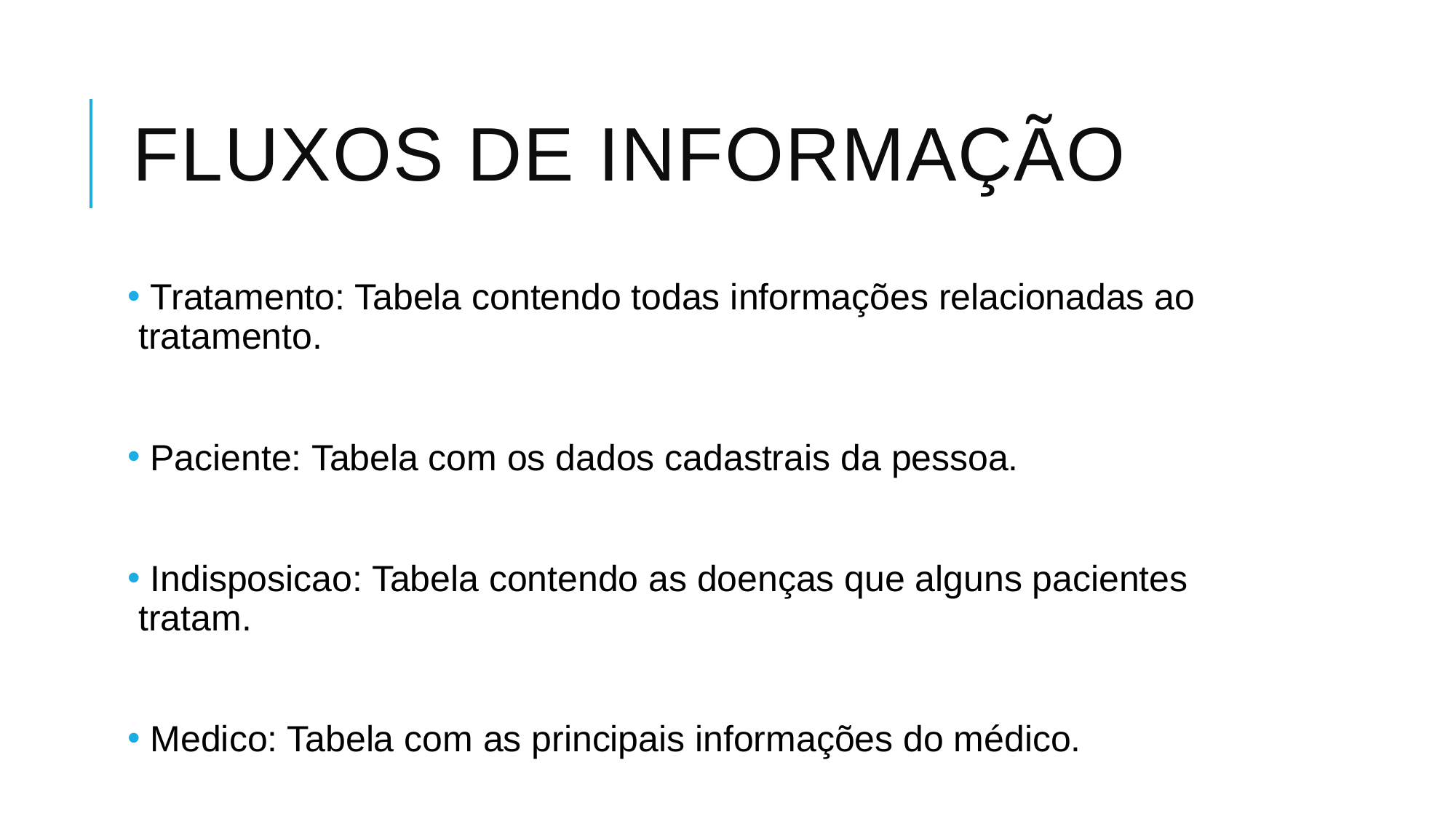

# Fluxos de informação
 Tratamento: Tabela contendo todas informações relacionadas ao tratamento.

 Paciente: Tabela com os dados cadastrais da pessoa.

 Indisposicao: Tabela contendo as doenças que alguns pacientes tratam.

 Medico: Tabela com as principais informações do médico.

 Especialidade: Tabela contendo todas especialidades do médico.